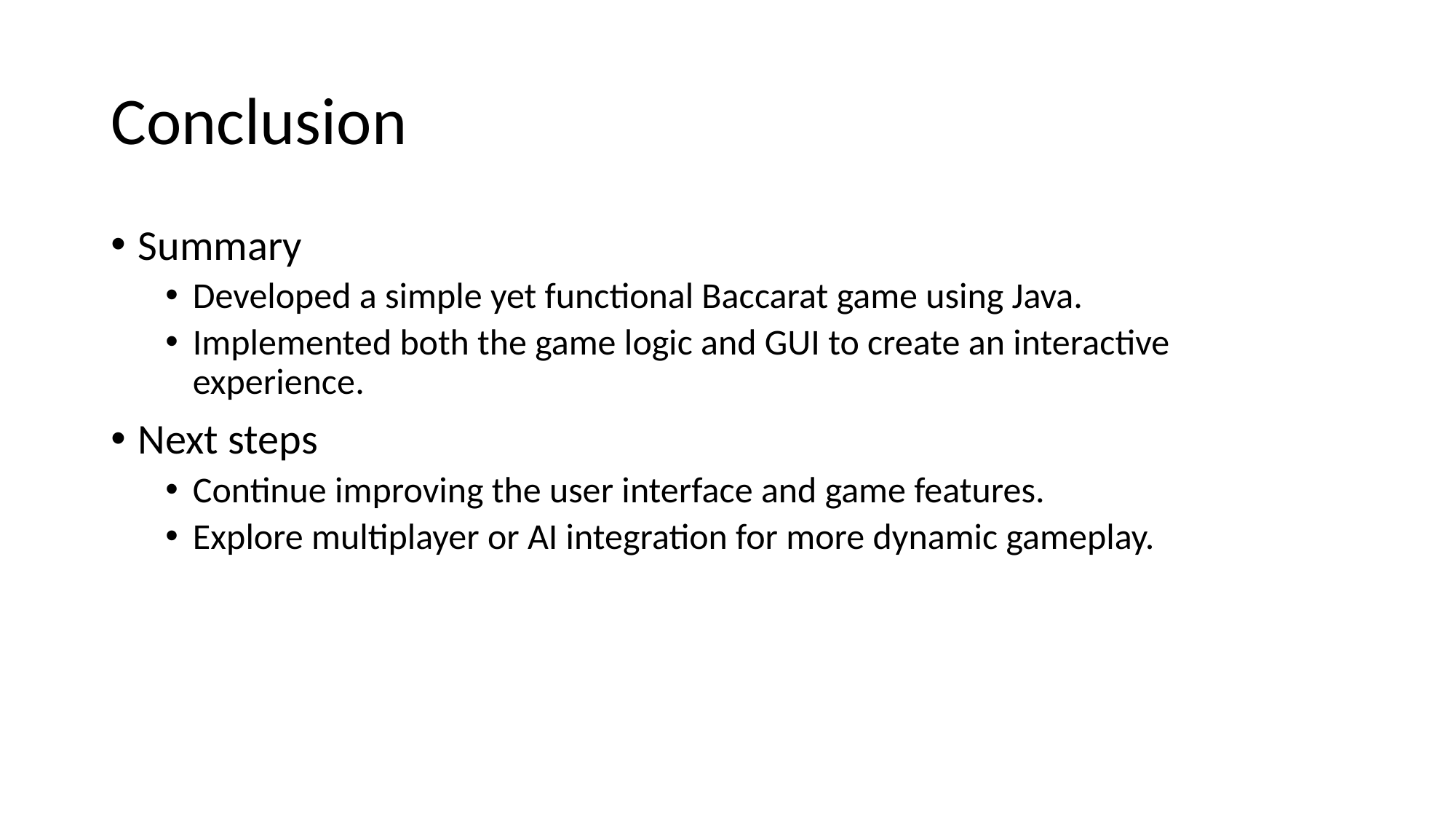

# Conclusion
Summary
Developed a simple yet functional Baccarat game using Java.
Implemented both the game logic and GUI to create an interactive experience.
Next steps
Continue improving the user interface and game features.
Explore multiplayer or AI integration for more dynamic gameplay.